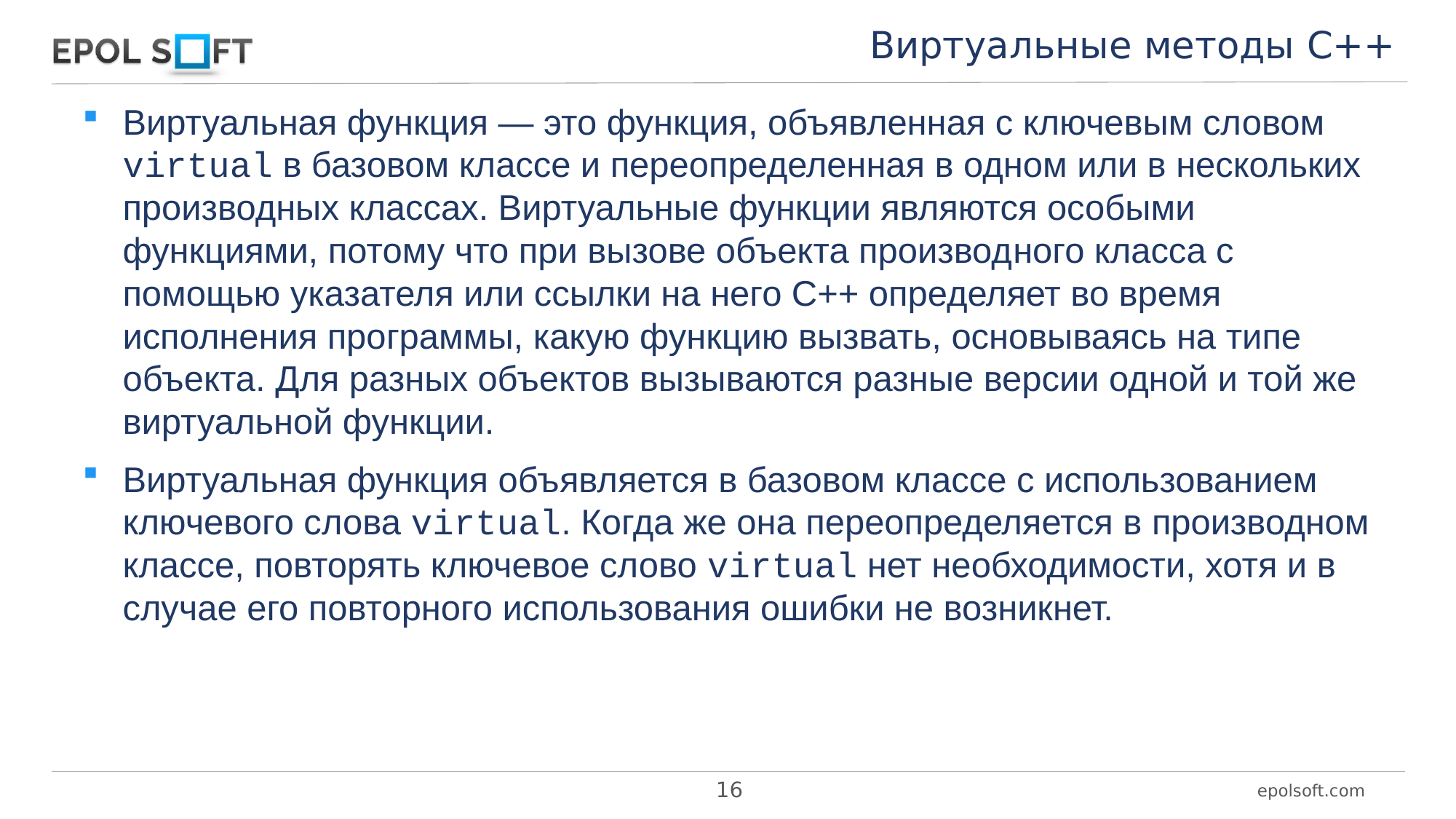

Виртуальные методы С++
Виртуальная функция — это функция, объявленная с ключевым словом virtual в базовом классе и переопределенная в одном или в нескольких производных классах. Виртуальные функции являются особыми функциями, потому что при вызове объекта производ­ного класса с помощью указателя или ссылки на него С++ определяет во время исполнения про­граммы, какую функцию вызвать, основываясь на типе объекта. Для разных объектов вызываются разные версии одной и той же виртуальной функции.
Виртуальная функция объявляется в базовом классе с использованием ключевого слова virtual. Когда же она переопределяется в производном классе, повторять ключевое слово virtual нет не­обходимости, хотя и в случае его повторного использования ошибки не возникнет.

16